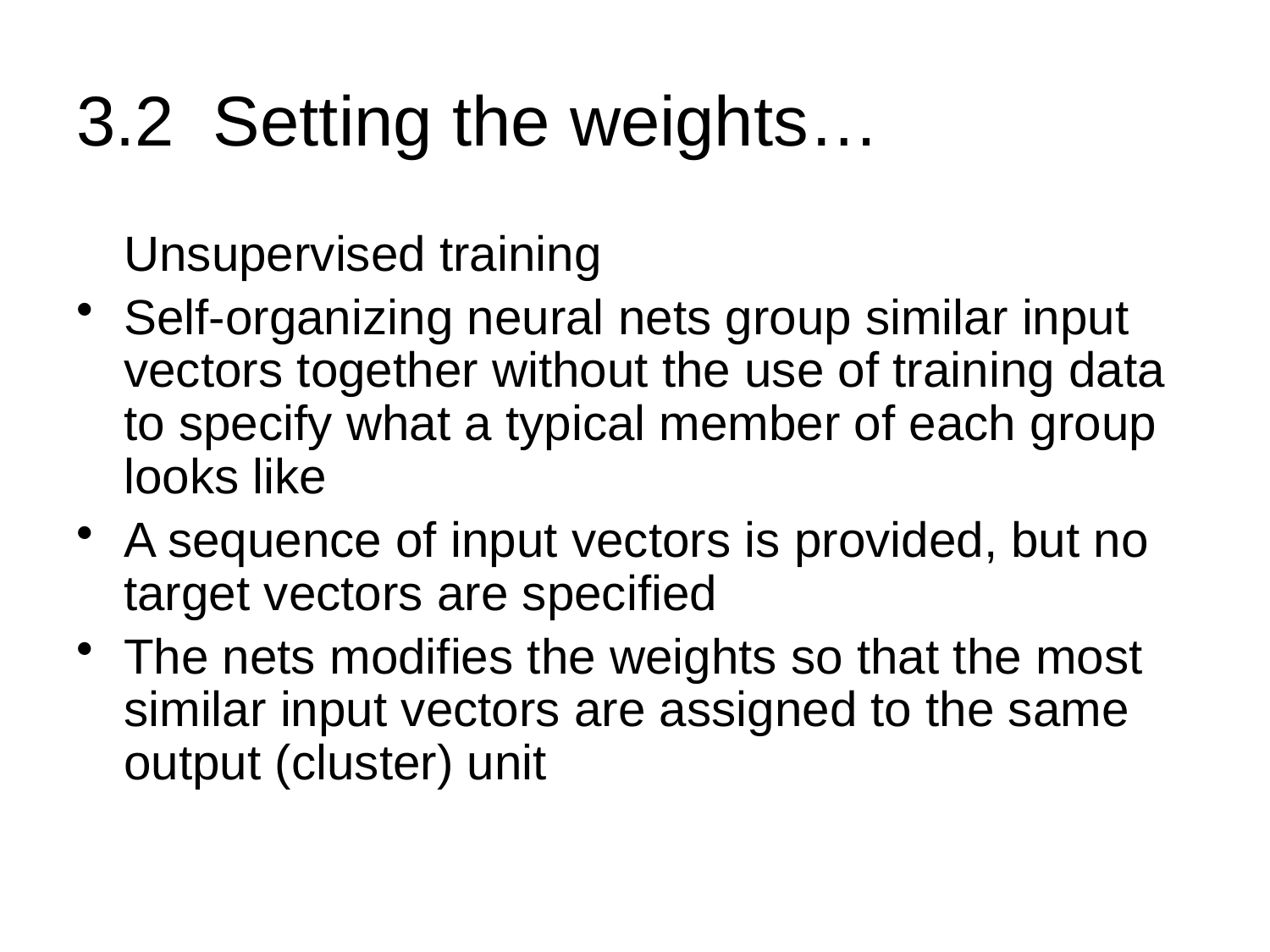

# 3.2  Setting the weights…
	Unsupervised training
Self-organizing neural nets group similar input vectors together without the use of training data to specify what a typical member of each group looks like
A sequence of input vectors is provided, but no target vectors are specified
The nets modifies the weights so that the most similar input vectors are assigned to the same output (cluster) unit